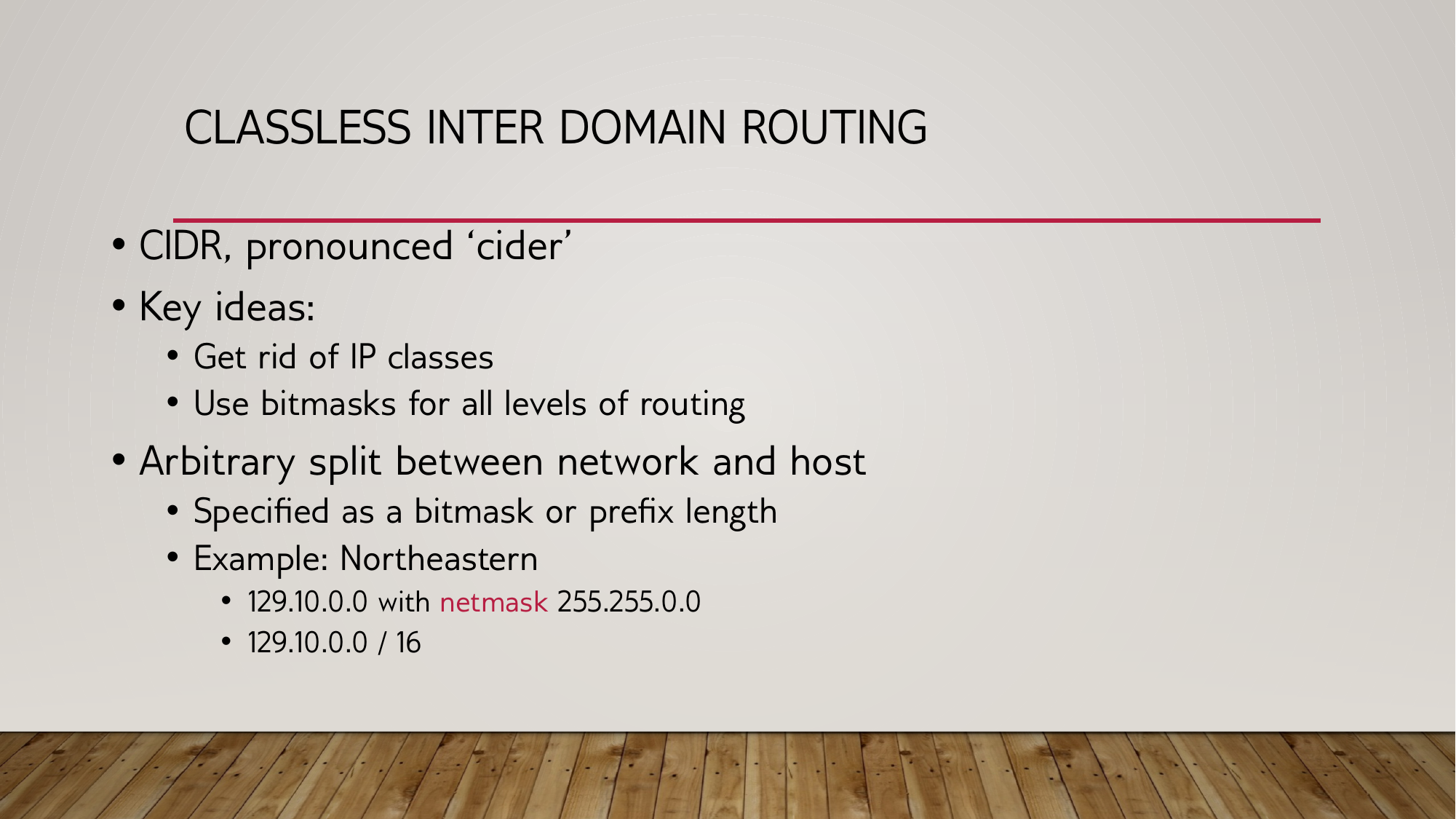

# Classless Inter Domain Routing
CIDR, pronounced ‘cider’
Key ideas:
Get rid of IP classes
Use bitmasks for all levels of routing
Arbitrary split between network and host
Specified as a bitmask or prefix length
Example: Northeastern
129.10.0.0 with netmask 255.255.0.0
129.10.0.0 / 16